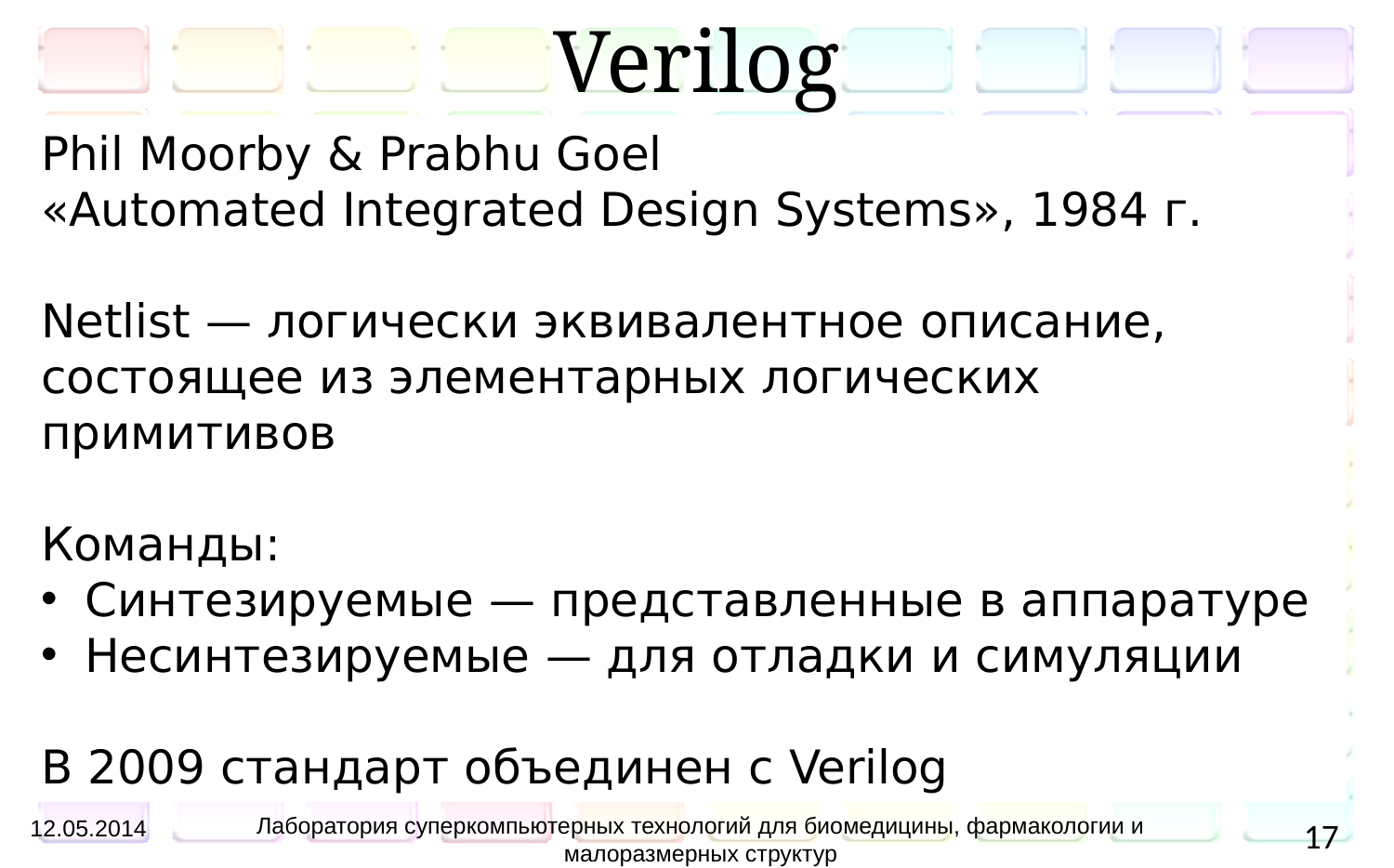

# Verilog
Phil Moorby & Prabhu Goel
«Automated Integrated Design Systems», 1984 г.

Netlist — логически эквивалентное описание, состоящее из элементарных логических примитивов

Команды:
Синтезируемые — представленные в аппаратуре
Несинтезируемые — для отладки и симуляции
В 2009 стандарт объединен с Verilog
Лаборатория суперкомпьютерных технологий для биомедицины, фармакологии и малоразмерных структур
12.05.2014
17